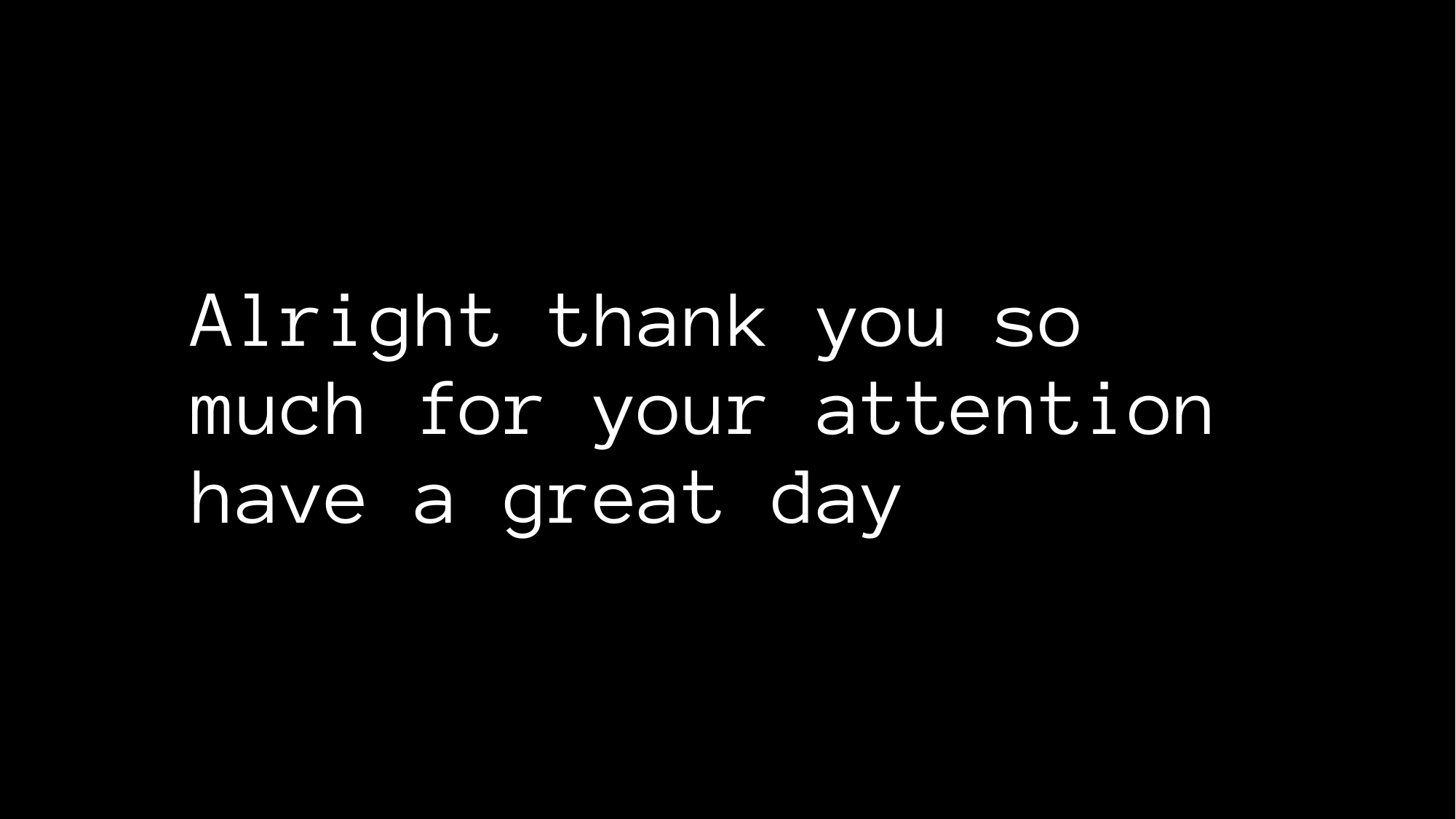

# Alright thank you so much for your attention have a great day